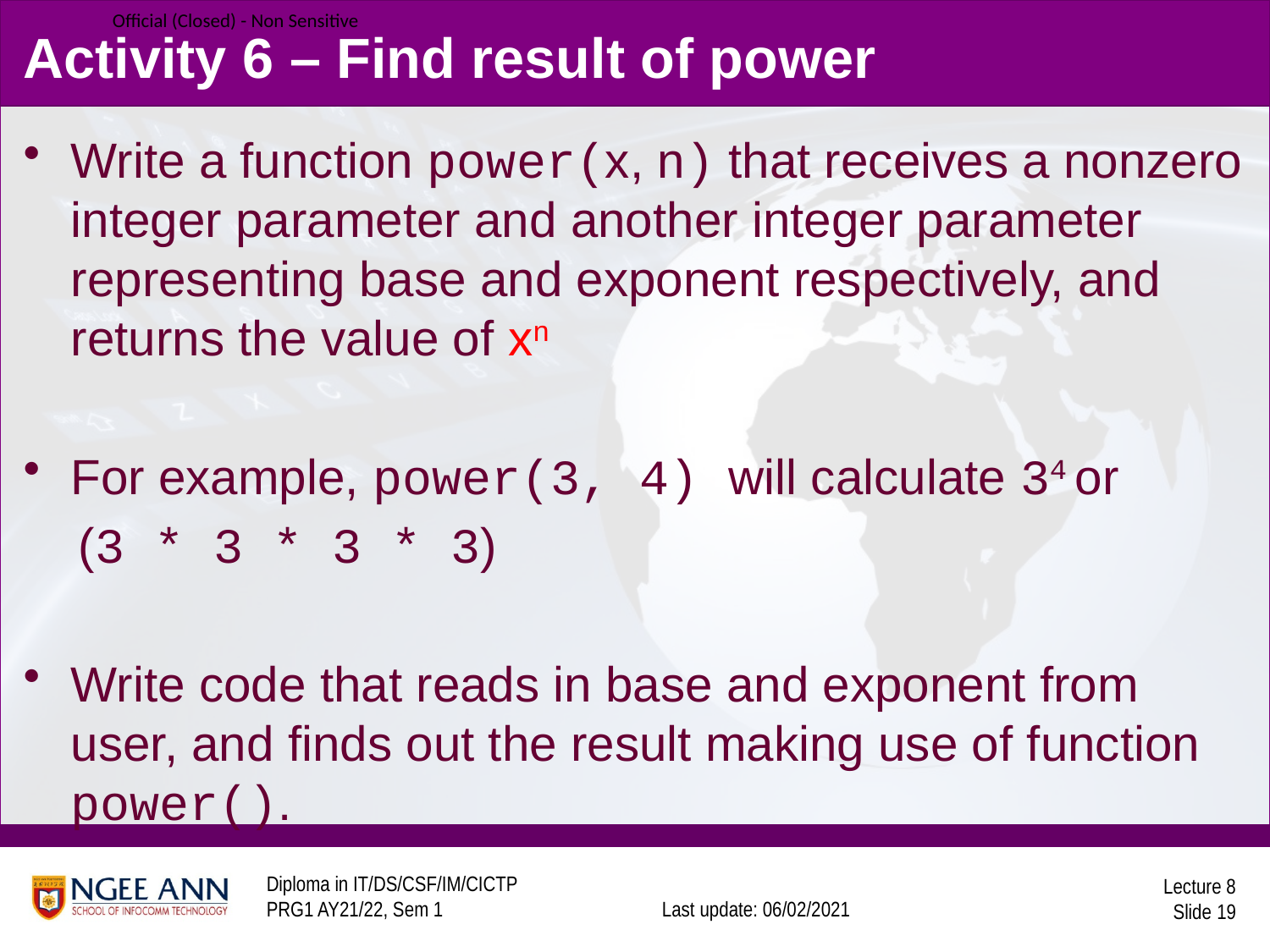

Activity 6 – Find result of power
Write a function power(x, n) that receives a nonzero integer parameter and another integer parameter representing base and exponent respectively, and returns the value of xn

For example, power(3, 4) will calculate 34 or
    (3 * 3 * 3 * 3)

Write code that reads in base and exponent from user, and finds out the result making use of function power().